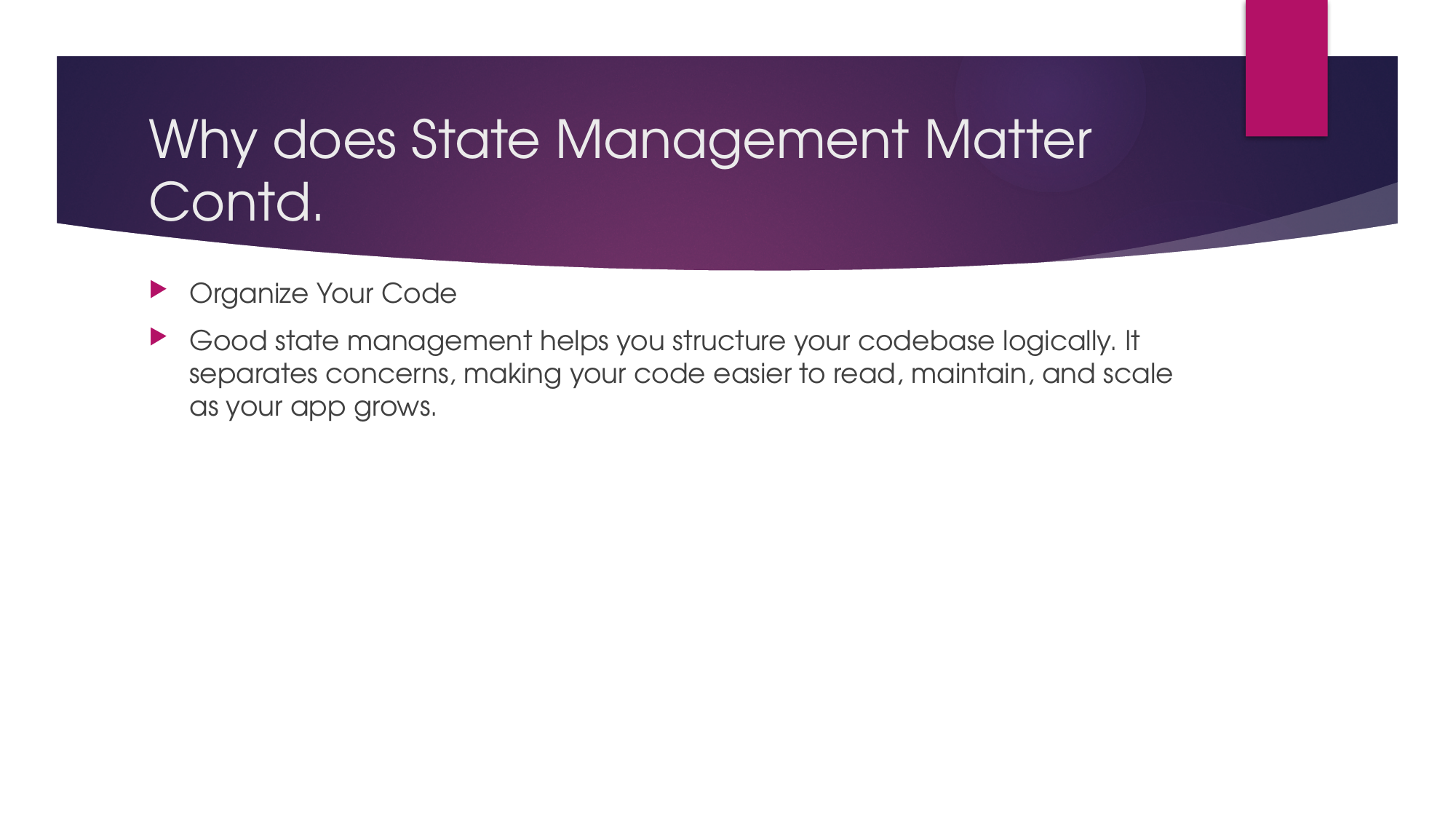

# Why does State Management Matter Contd.
Organize Your Code
Good state management helps you structure your codebase logically. It separates concerns, making your code easier to read, maintain, and scale as your app grows.